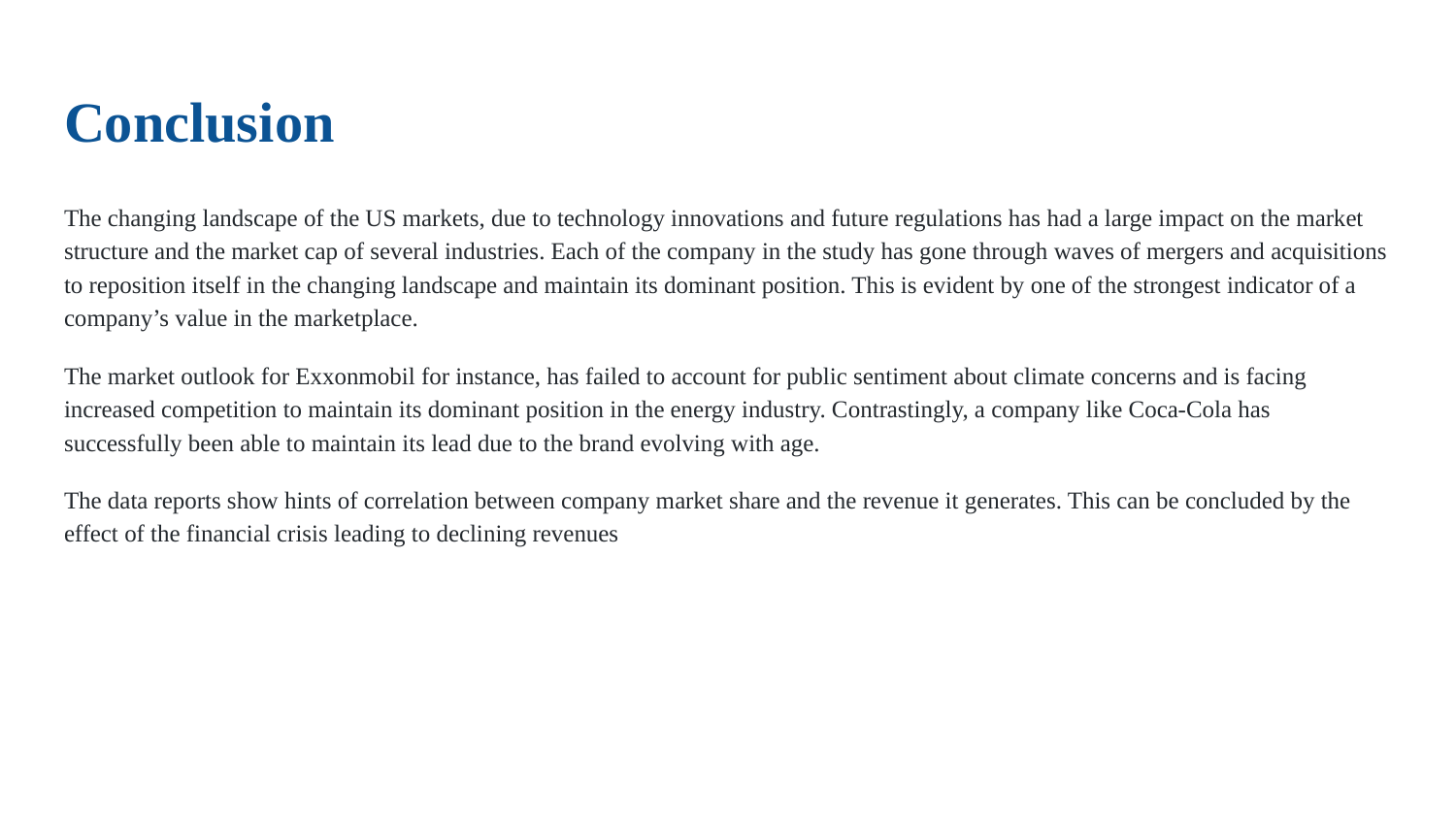

# Conclusion
The changing landscape of the US markets, due to technology innovations and future regulations has had a large impact on the market structure and the market cap of several industries. Each of the company in the study has gone through waves of mergers and acquisitions to reposition itself in the changing landscape and maintain its dominant position. This is evident by one of the strongest indicator of a company’s value in the marketplace.
The market outlook for Exxonmobil for instance, has failed to account for public sentiment about climate concerns and is facing increased competition to maintain its dominant position in the energy industry. Contrastingly, a company like Coca-Cola has successfully been able to maintain its lead due to the brand evolving with age.
The data reports show hints of correlation between company market share and the revenue it generates. This can be concluded by the effect of the financial crisis leading to declining revenues